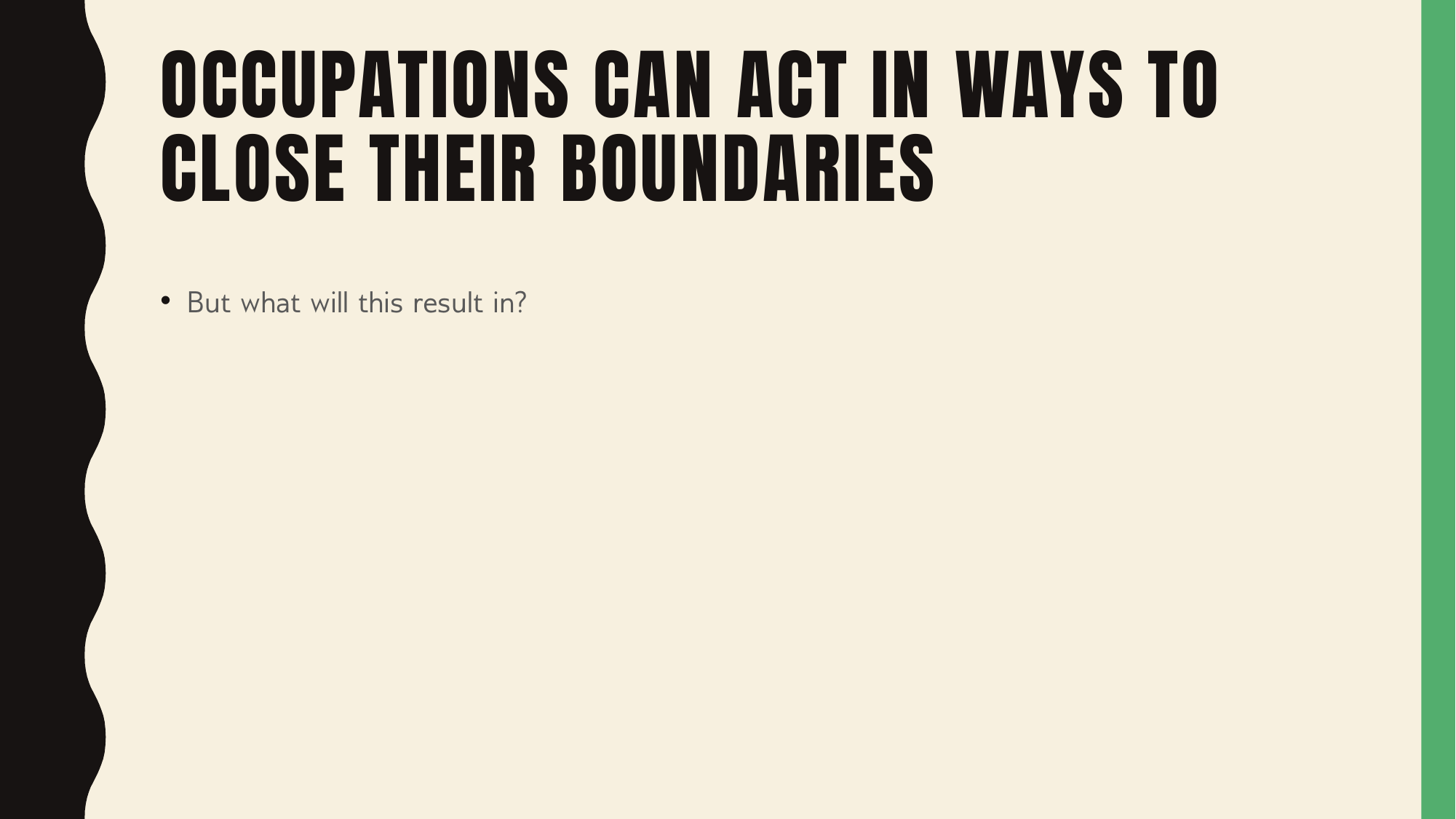

# Occupations can act in ways to close their boundaries
But what will this result in?